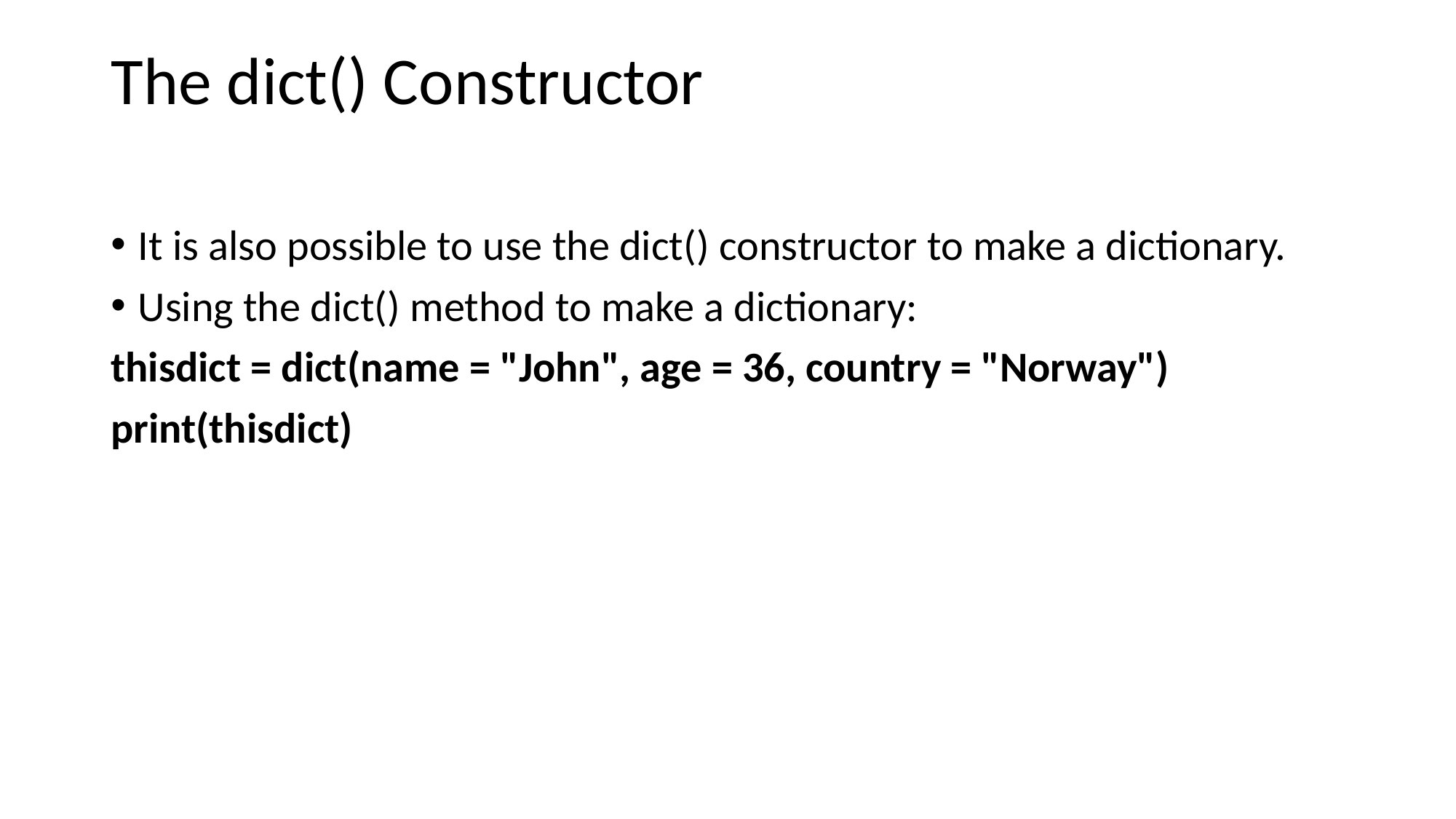

# The dict() Constructor
It is also possible to use the dict() constructor to make a dictionary.
Using the dict() method to make a dictionary:
thisdict = dict(name = "John", age = 36, country = "Norway")
print(thisdict)